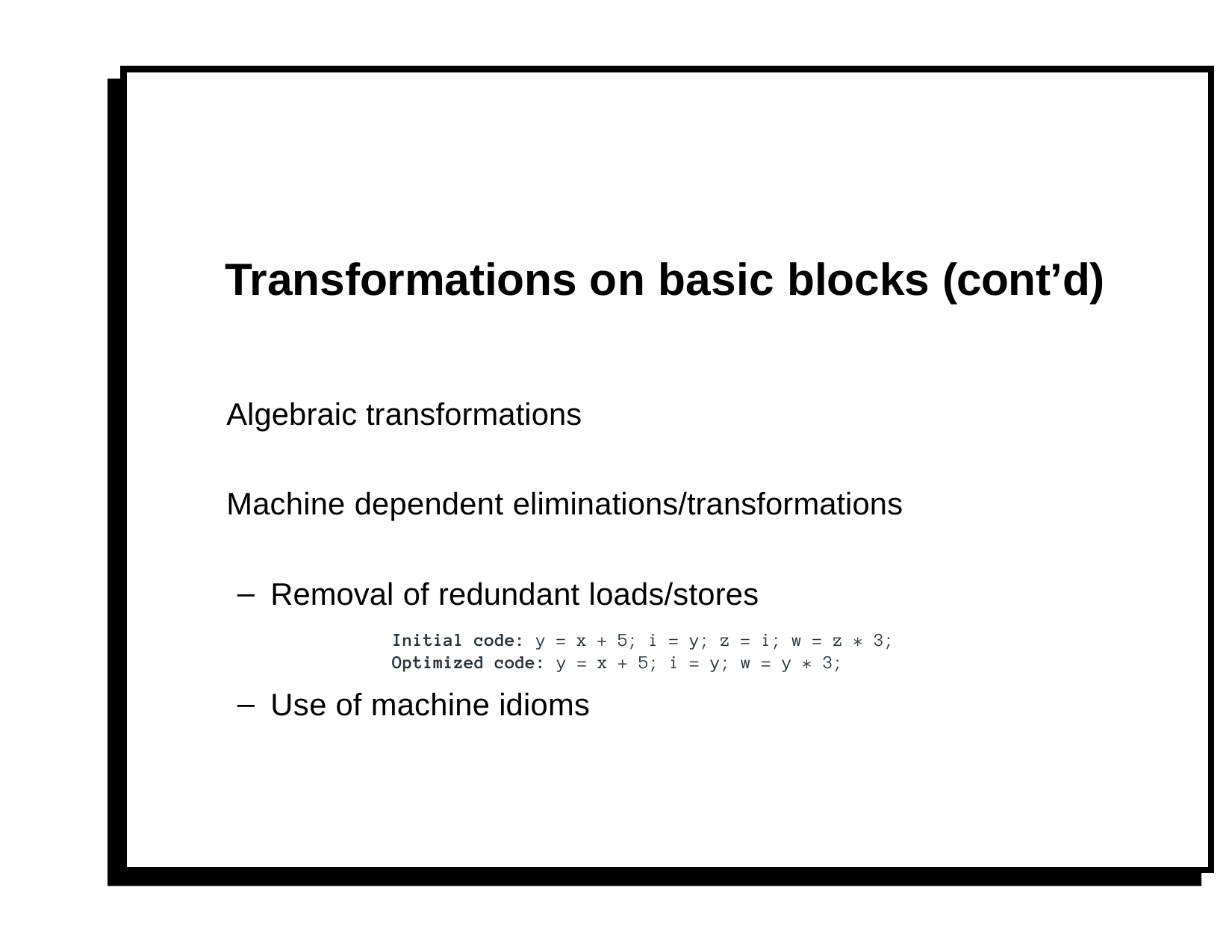

# Transformations on basic blocks (cont’d)
Algebraic transformations

Machine dependent eliminations/transformations

Removal of redundant loads/stores

Use of machine idioms
Initial code: y = x + 5; i = y; z = i; w = z * 3; Optimized code: y = x + 5; i = y; w = y * 3;